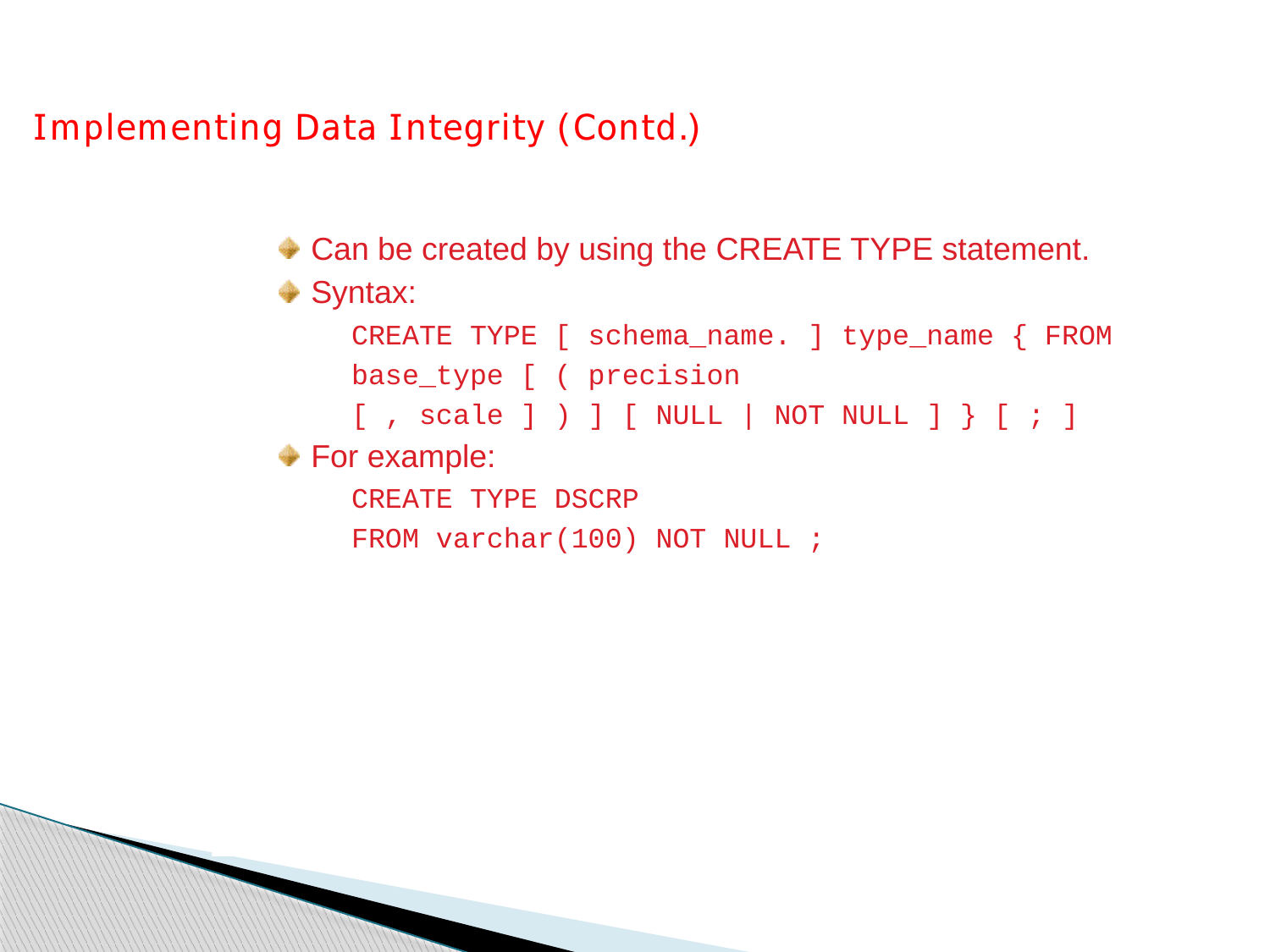

Implementing Data Integrity (Contd.)
Can be created by using the CREATE TYPE statement.
Syntax:
CREATE TYPE [ schema_name. ] type_name { FROM
base_type [ ( precision
[ , scale ] ) ] [ NULL | NOT NULL ] } [ ; ]
For example:
CREATE TYPE DSCRP
FROM varchar(100) NOT NULL ;